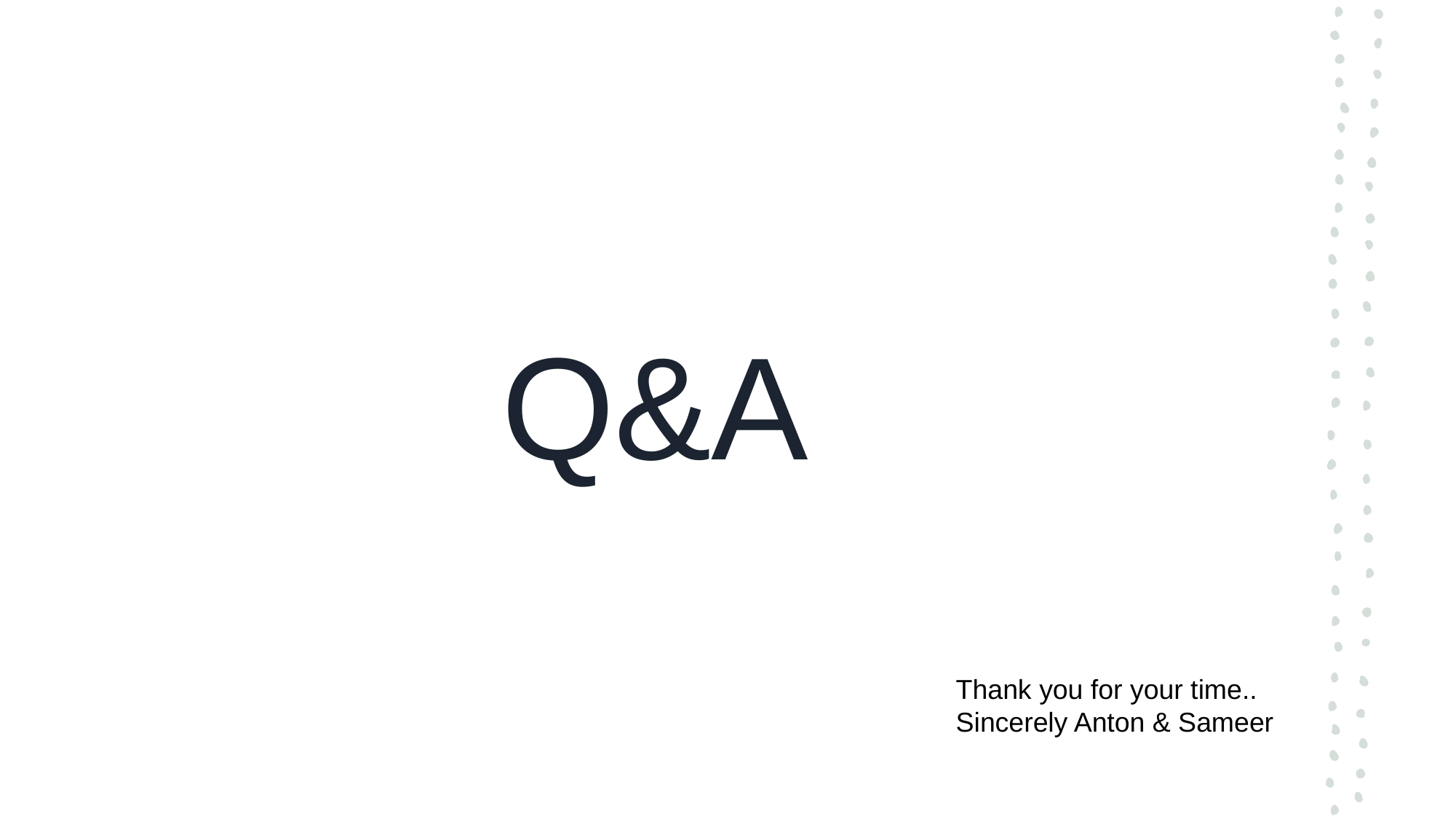

# Q&A

Thank you for your time..
Sincerely Anton & Sameer